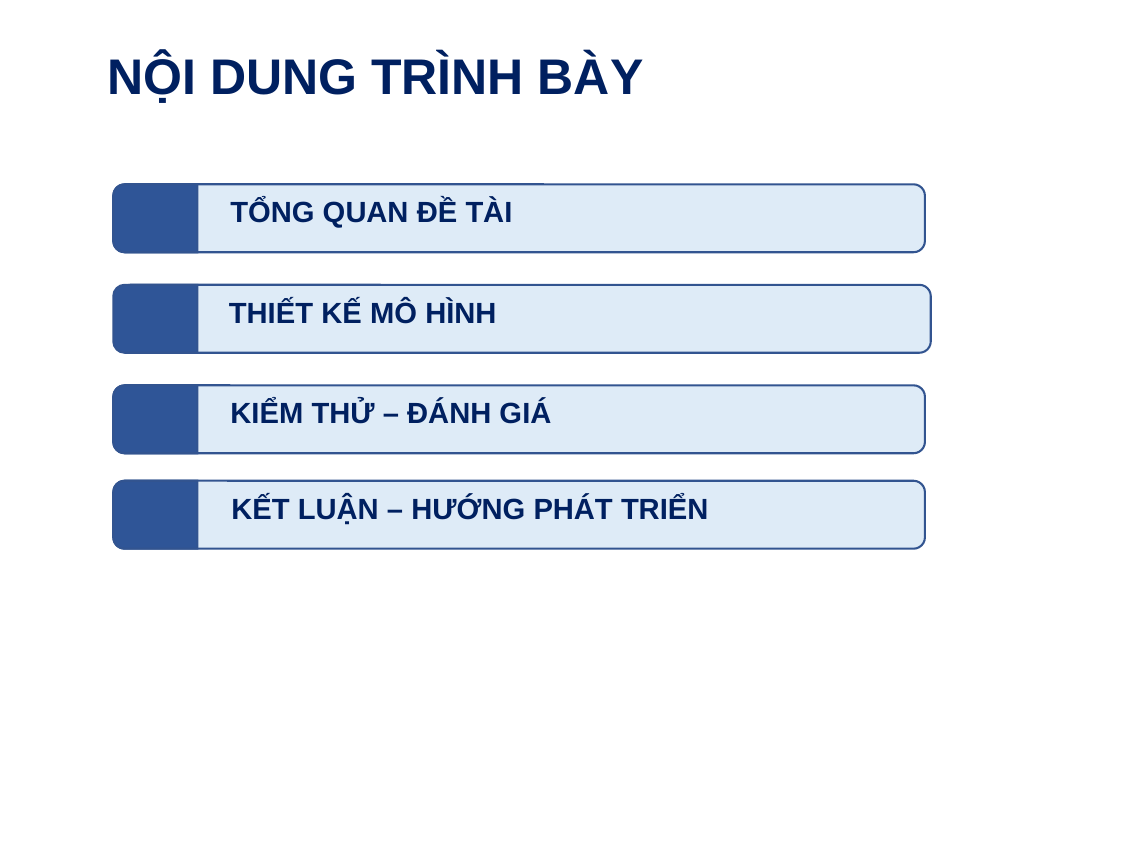

NỘI DUNG TRÌNH BÀY

1
TỔNG QUAN ĐỀ TÀI
2

THIẾT KẾ MÔ HÌNH

3
KIỂM THỬ – ĐÁNH GIÁ

4
KẾT LUẬN – HƯỚNG PHÁT TRIỂN